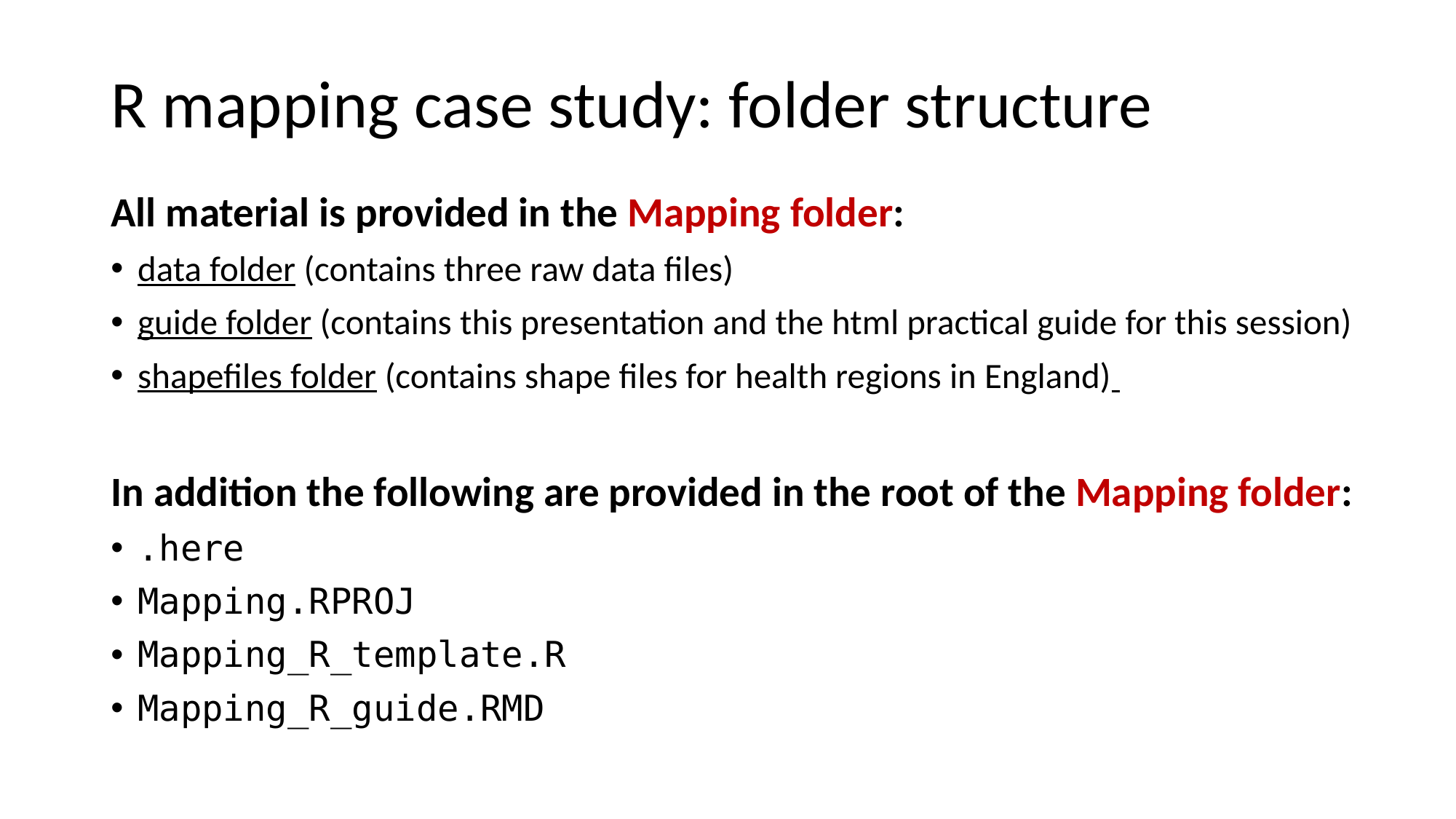

# R mapping case study: folder structure
All material is provided in the Mapping folder:
data folder (contains three raw data files)
guide folder (contains this presentation and the html practical guide for this session)
shapefiles folder (contains shape files for health regions in England)

In addition the following are provided in the root of the Mapping folder:
.here
Mapping.RPROJ
Mapping_R_template.R
Mapping_R_guide.RMD